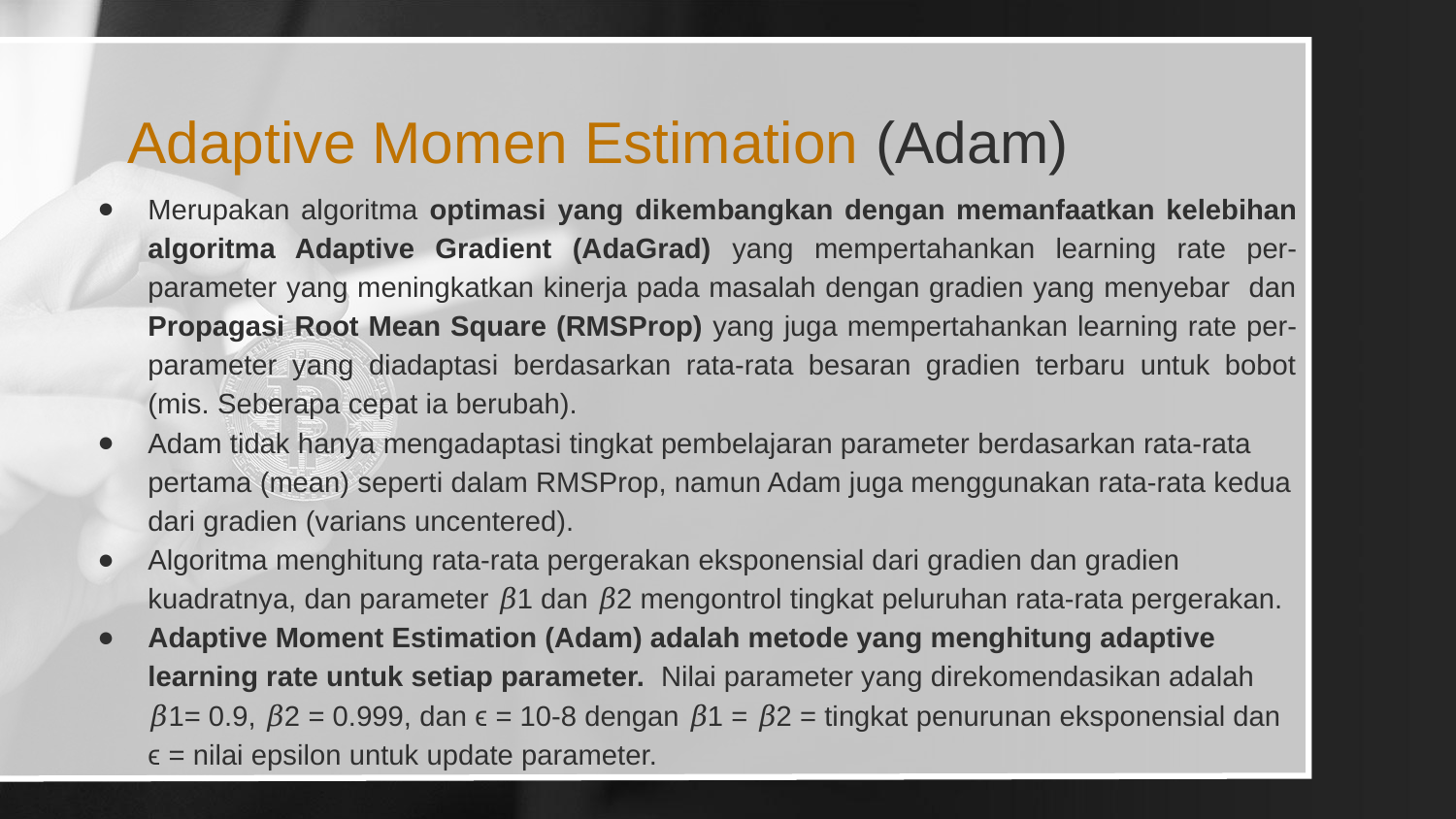

Adaptive Momen Estimation (Adam)
Merupakan algoritma optimasi yang dikembangkan dengan memanfaatkan kelebihan algoritma Adaptive Gradient (AdaGrad) yang mempertahankan learning rate per-parameter yang meningkatkan kinerja pada masalah dengan gradien yang menyebar  dan Propagasi Root Mean Square (RMSProp) yang juga mempertahankan learning rate per-parameter yang diadaptasi berdasarkan rata-rata besaran gradien terbaru untuk bobot (mis. Seberapa cepat ia berubah).
Adam tidak hanya mengadaptasi tingkat pembelajaran parameter berdasarkan rata-rata pertama (mean) seperti dalam RMSProp, namun Adam juga menggunakan rata-rata kedua dari gradien (varians uncentered).
Algoritma menghitung rata-rata pergerakan eksponensial dari gradien dan gradien kuadratnya, dan parameter 𝛽1 dan 𝛽2 mengontrol tingkat peluruhan rata-rata pergerakan.
Adaptive Moment Estimation (Adam) adalah metode yang menghitung adaptive learning rate untuk setiap parameter.  Nilai parameter yang direkomendasikan adalah 𝛽1= 0.9, 𝛽2 = 0.999, dan ϵ = 10-8 dengan 𝛽1 = 𝛽2 = tingkat penurunan eksponensial dan ϵ = nilai epsilon untuk update parameter.